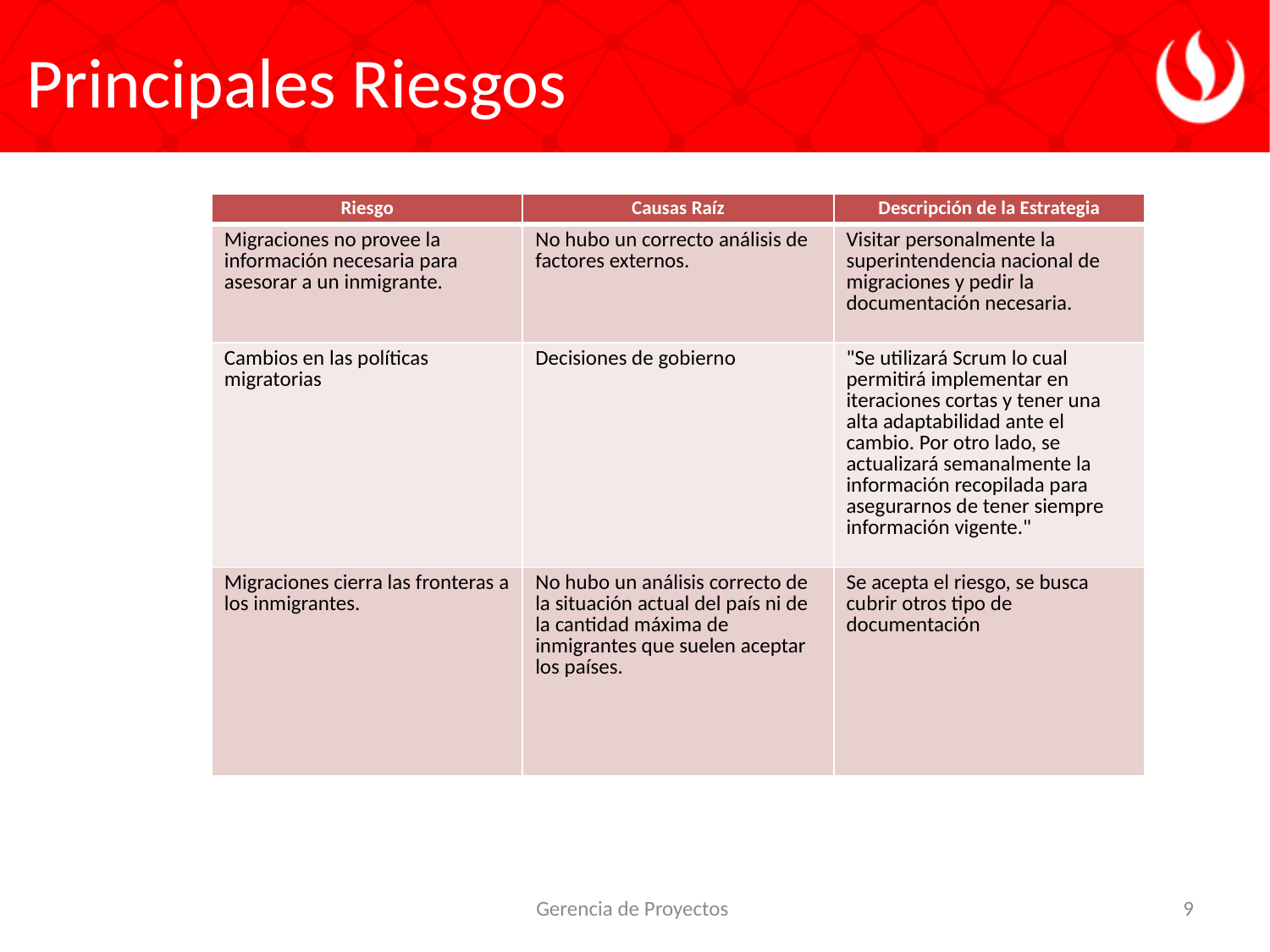

# Principales Riesgos
| Riesgo | Causas Raíz | Descripción de la Estrategia |
| --- | --- | --- |
| Migraciones no provee la información necesaria para asesorar a un inmigrante. | No hubo un correcto análisis de factores externos. | Visitar personalmente la superintendencia nacional de migraciones y pedir la documentación necesaria. |
| Cambios en las políticas migratorias | Decisiones de gobierno | "Se utilizará Scrum lo cual permitirá implementar en iteraciones cortas y tener una alta adaptabilidad ante el cambio. Por otro lado, se actualizará semanalmente la información recopilada para asegurarnos de tener siempre información vigente." |
| Migraciones cierra las fronteras a los inmigrantes. | No hubo un análisis correcto de la situación actual del país ni de la cantidad máxima de inmigrantes que suelen aceptar los países. | Se acepta el riesgo, se busca cubrir otros tipo de documentación |
Gerencia de Proyectos
9